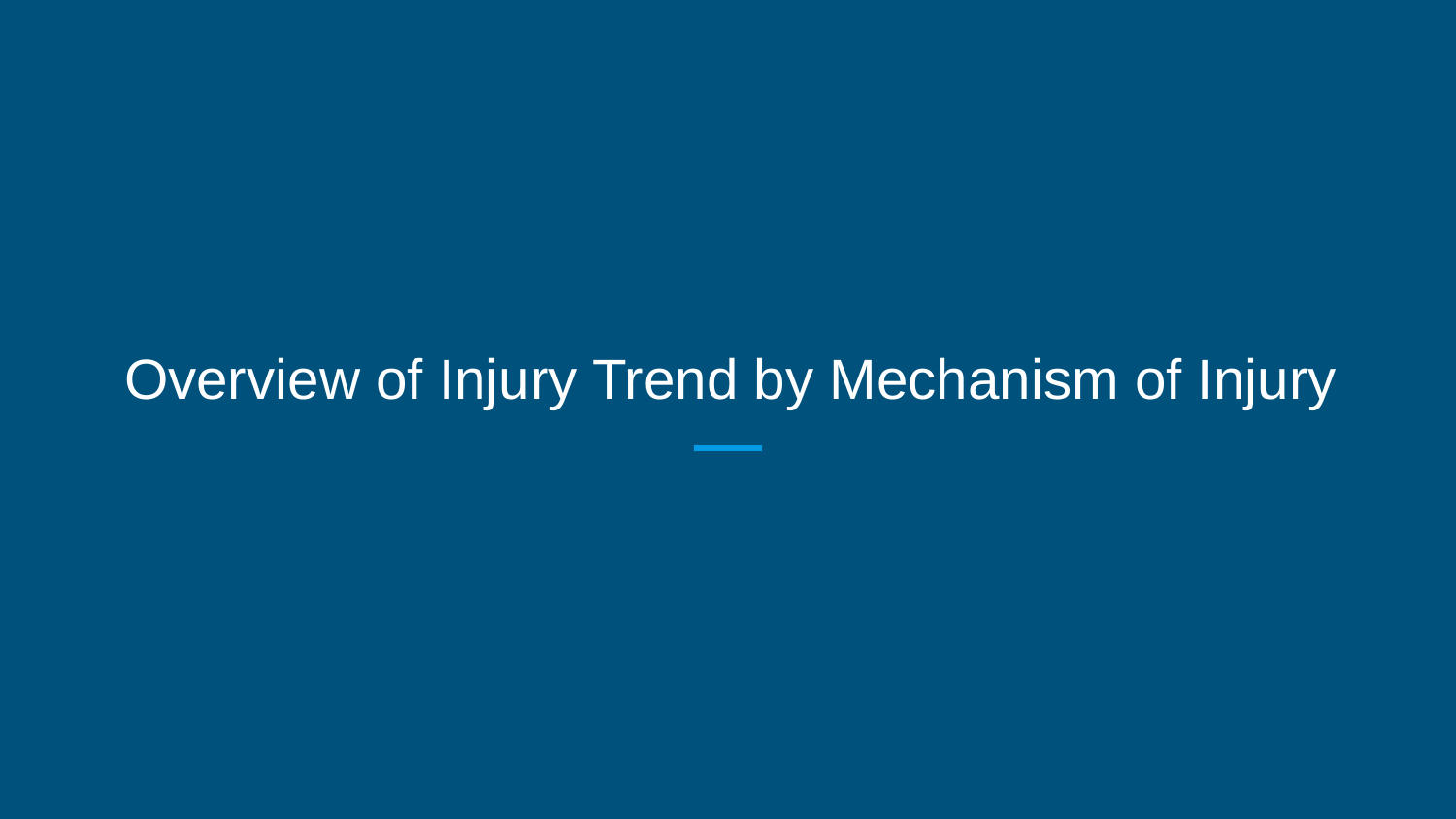

# Overview of Injury Trend by Mechanism of Injury